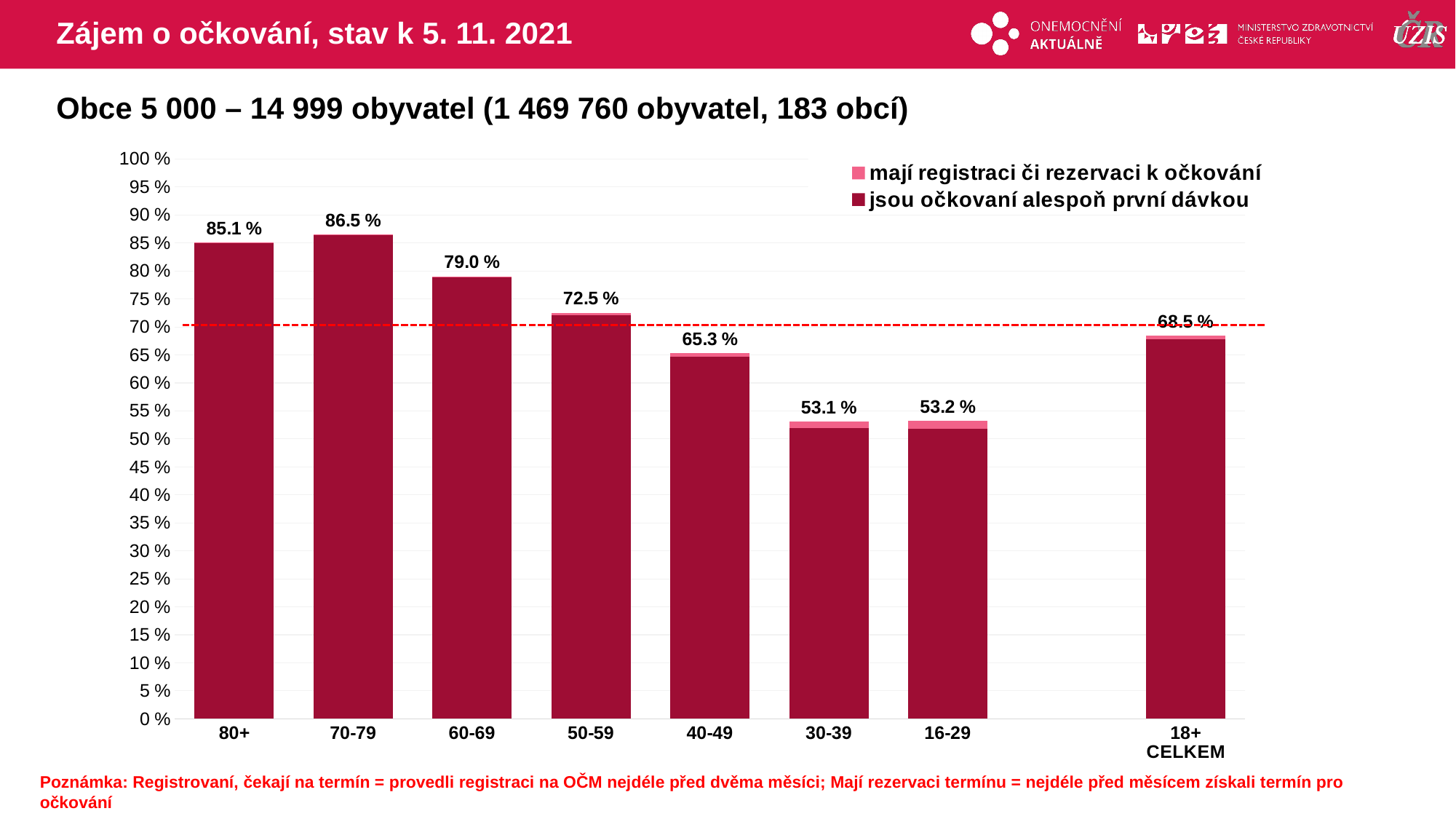

# Zájem o očkování, stav k 5. 11. 2021
Obce 5 000 – 14 999 obyvatel (1 469 760 obyvatel, 183 obcí)

### Chart

| Category | mají registraci či rezervaci k očkování | jsou očkovaní alespoň první dávkou |
|---|---|---|
| 80+ | 85.13887 | 84.9966769 |
| 70-79 | 86.51614 | 86.3369685 |
| 60-69 | 79.04057 | 78.7976128 |
| 50-59 | 72.54221 | 72.1362541 |
| 40-49 | 65.26612 | 64.6437995 |
| 30-39 | 53.06885 | 51.9741315 |
| 16-29 | 53.22051 | 51.7417973 |
|  | None | None |
| 18+ CELKEM | 68.46141 | 67.8223304 |
Poznámka: Registrovaní, čekají na termín = provedli registraci na OČM nejdéle před dvěma měsíci; Mají rezervaci termínu = nejdéle před měsícem získali termín pro očkování